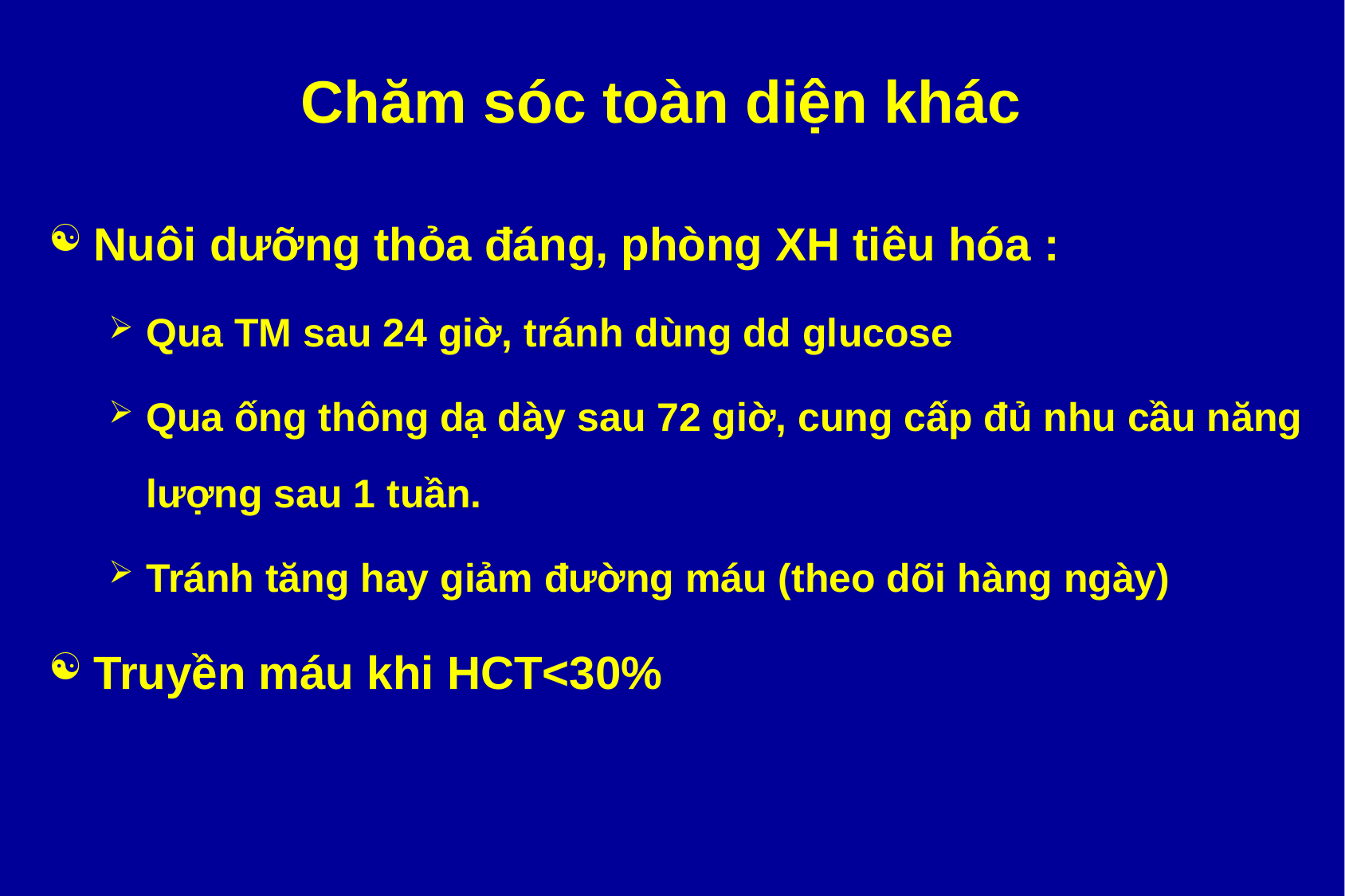

# Chăm sóc toàn diện khác
Nuôi dưỡng thỏa đáng, phòng XH tiêu hóa :
Qua TM sau 24 giờ, tránh dùng dd glucose
Qua ống thông dạ dày sau 72 giờ, cung cấp đủ nhu cầu năng lượng sau 1 tuần.
Tránh tăng hay giảm đường máu (theo dõi hàng ngày)
Truyền máu khi HCT<30%